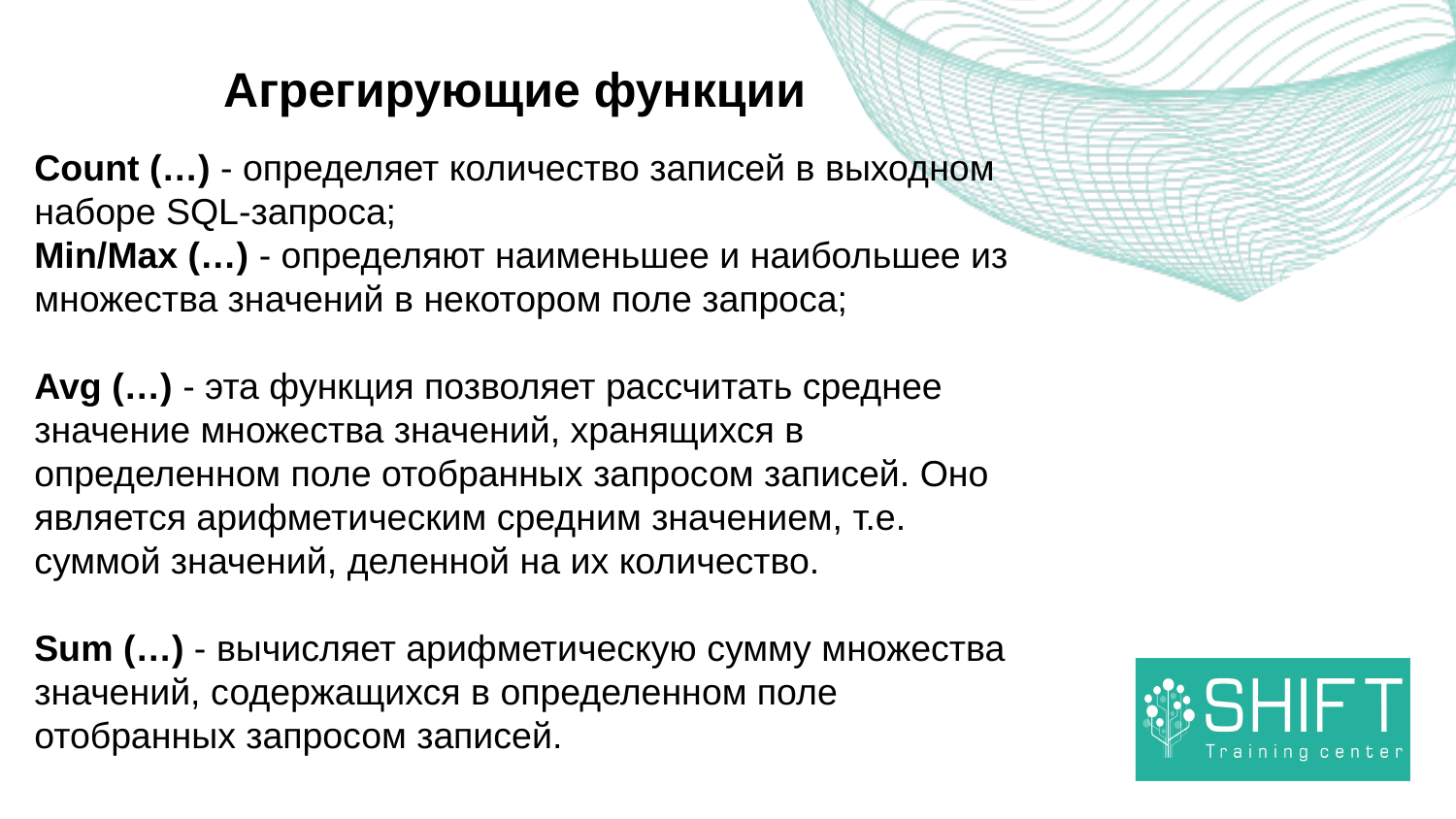

Агрегирующие функции
Count (…) - определяет количество записей в выходном наборе SQL-запроса;
Min/Max (…) - определяют наименьшее и наибольшее из множества значений в некотором поле запроса;

Avg (…) - эта функция позволяет рассчитать среднее значение множества значений, хранящихся в определенном поле отобранных запросом записей. Оно является арифметическим средним значением, т.е. суммой значений, деленной на их количество.

Sum (…) - вычисляет арифметическую сумму множества значений, содержащихся в определенном поле отобранных запросом записей.